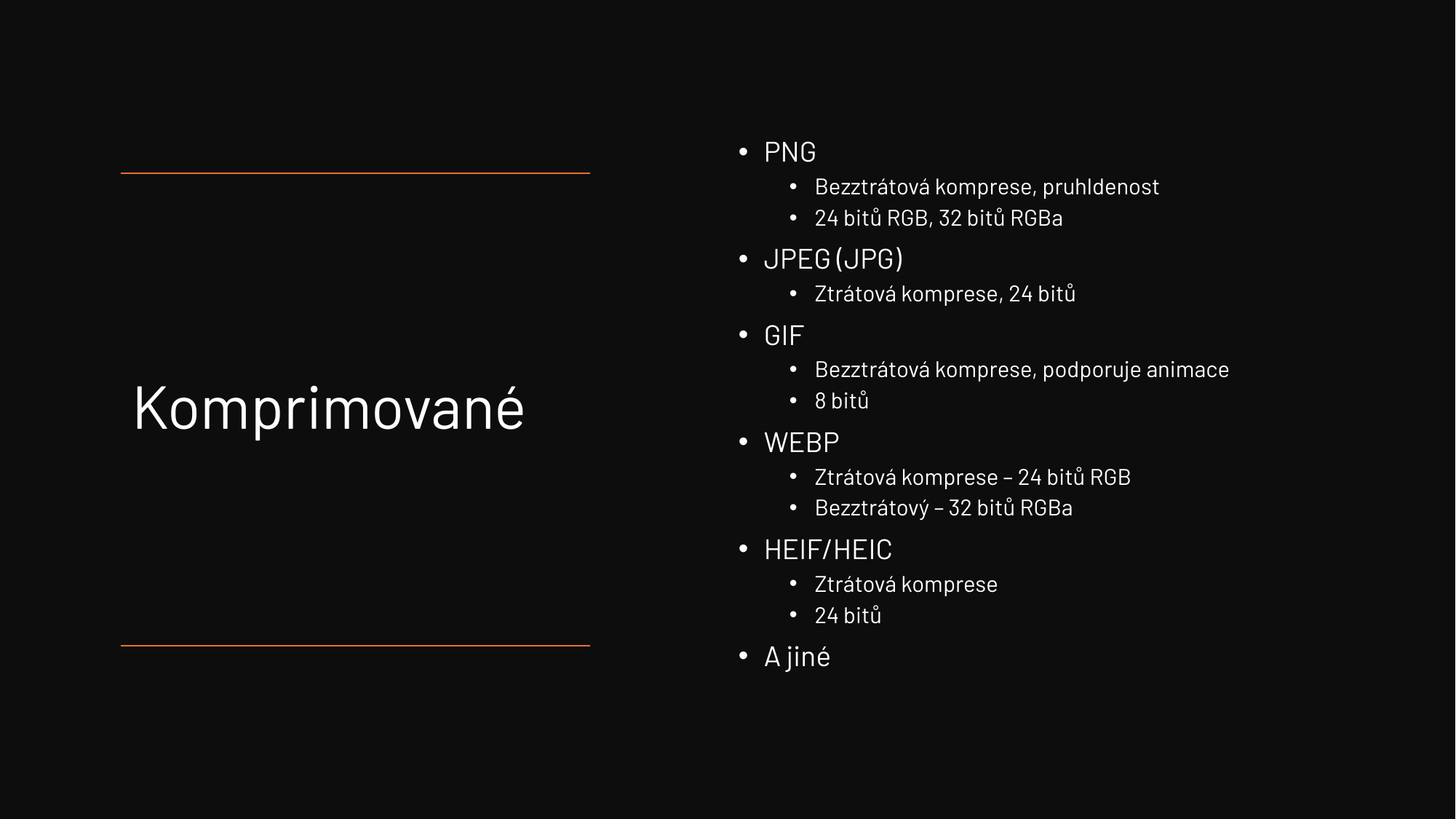

PNG
Bezztrátová komprese, pruhldenost
24 bitů RGB, 32 bitů RGBa
JPEG (JPG)
Ztrátová komprese, 24 bitů
GIF
Bezztrátová komprese, podporuje animace
8 bitů
WEBP
Ztrátová komprese – 24 bitů RGB
Bezztrátový – 32 bitů RGBa
HEIF/HEIC
Ztrátová komprese
24 bitů
A jiné
# Komprimované